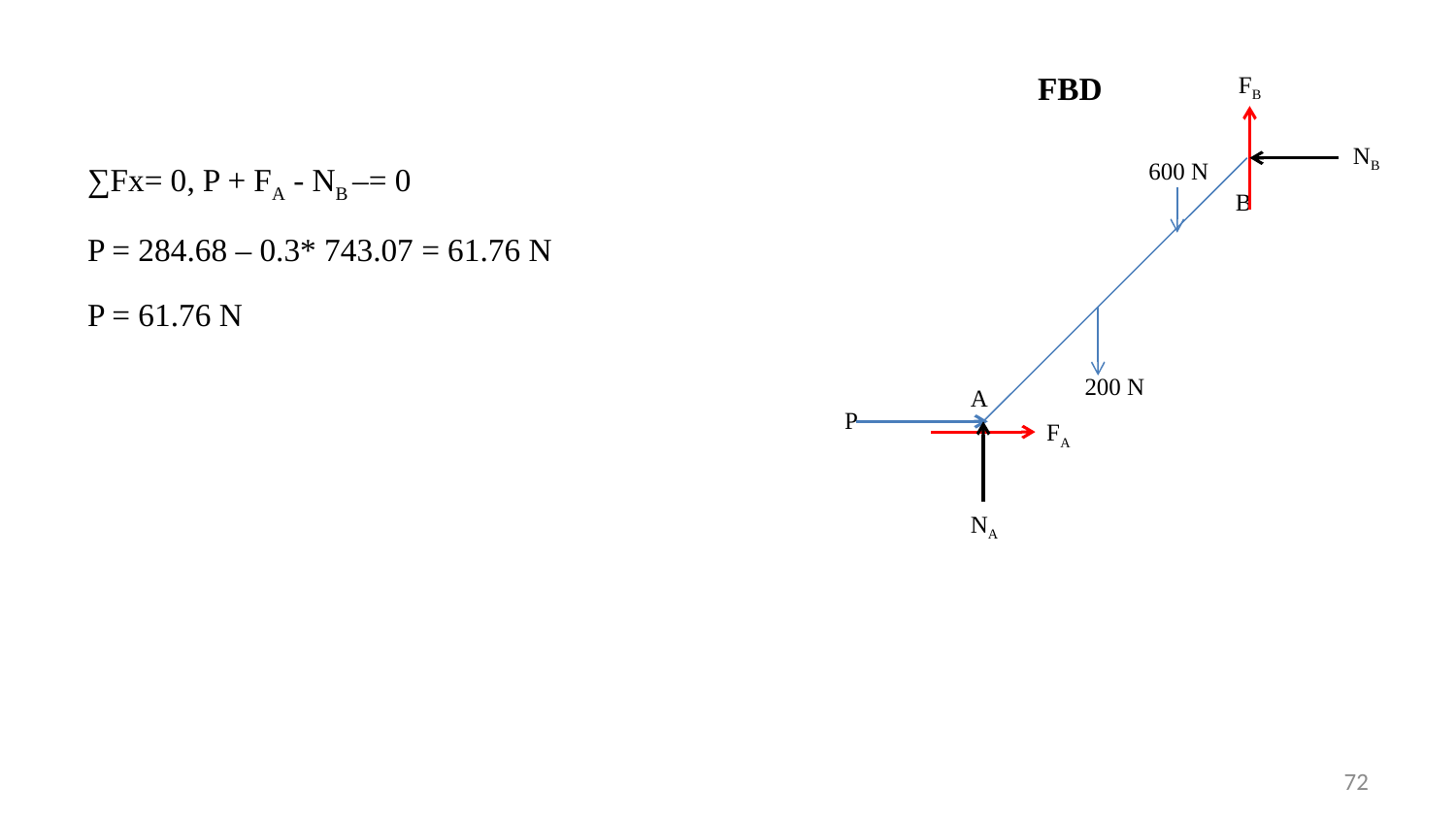

FBD
FB
∑Fx= 0, P + FA - NB –= 0
P = 284.68 – 0.3* 743.07 = 61.76 N
P = 61.76 N

NB
600 N
B
200 N
A
P
FA
NA
72